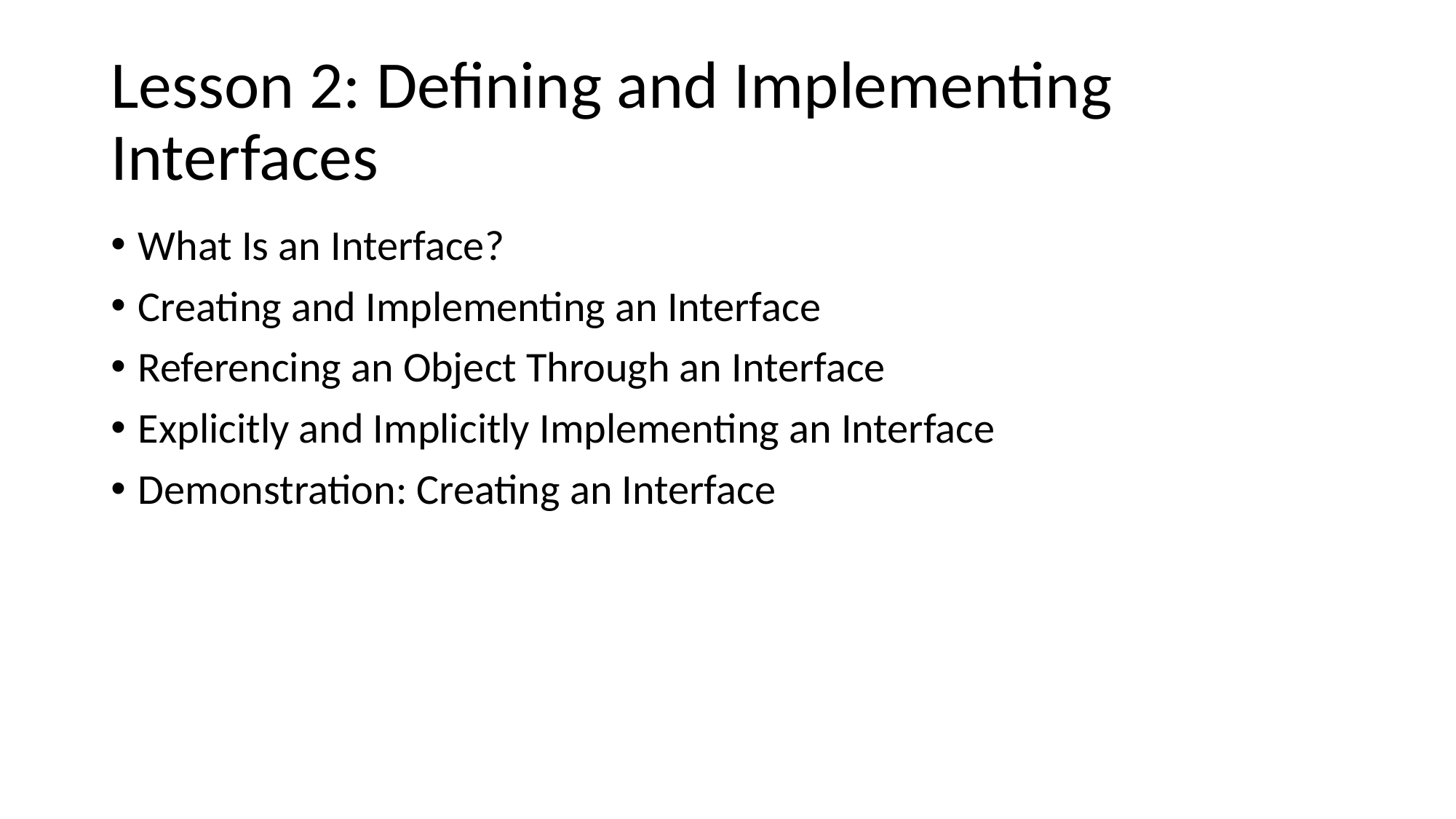

# Lesson 2: Defining and Implementing Interfaces
What Is an Interface?
Creating and Implementing an Interface
Referencing an Object Through an Interface
Explicitly and Implicitly Implementing an Interface
Demonstration: Creating an Interface